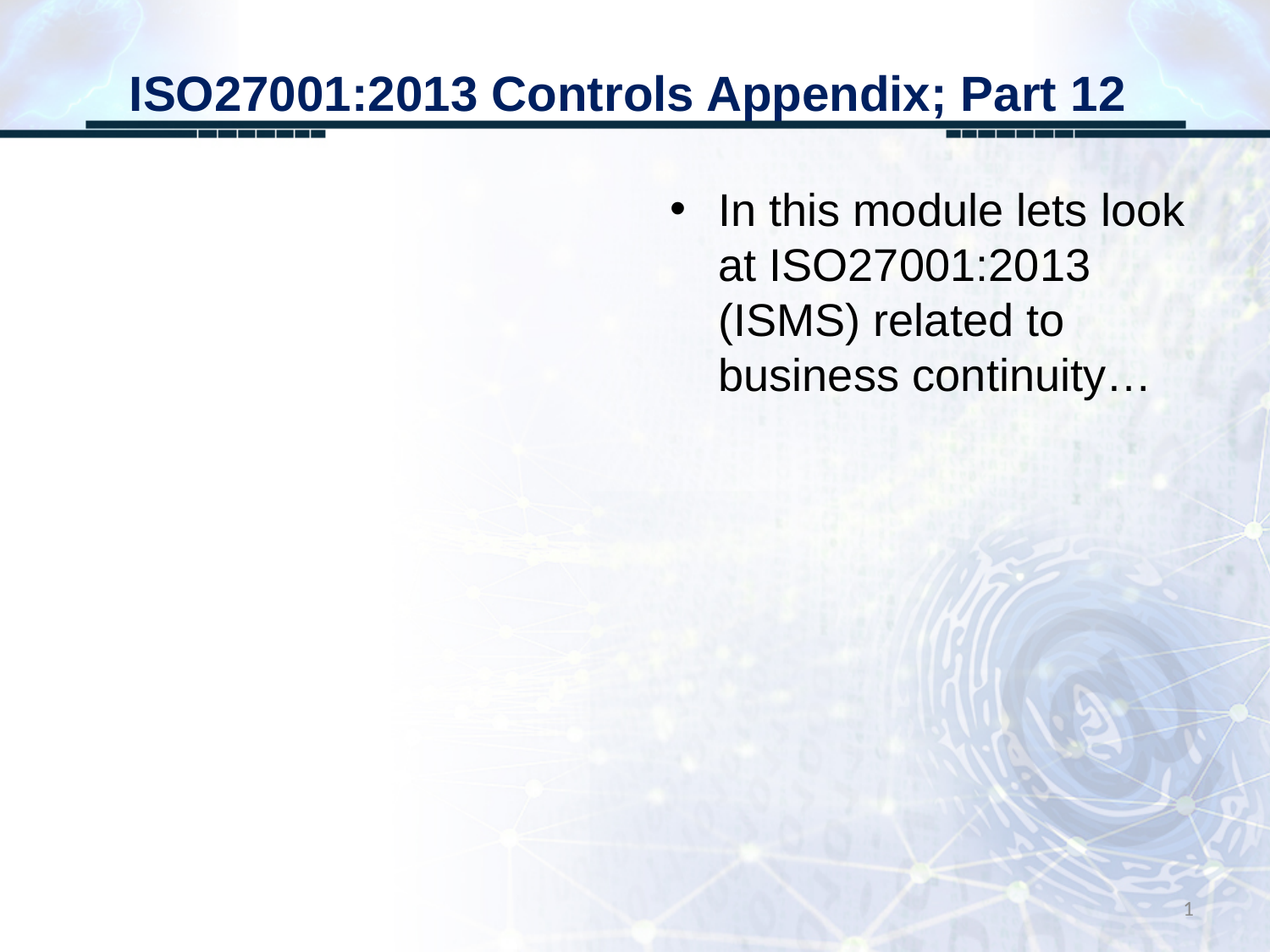

# ISO27001:2013 Controls Appendix; Part 12
In this module lets look at ISO27001:2013 (ISMS) related to business continuity…

1